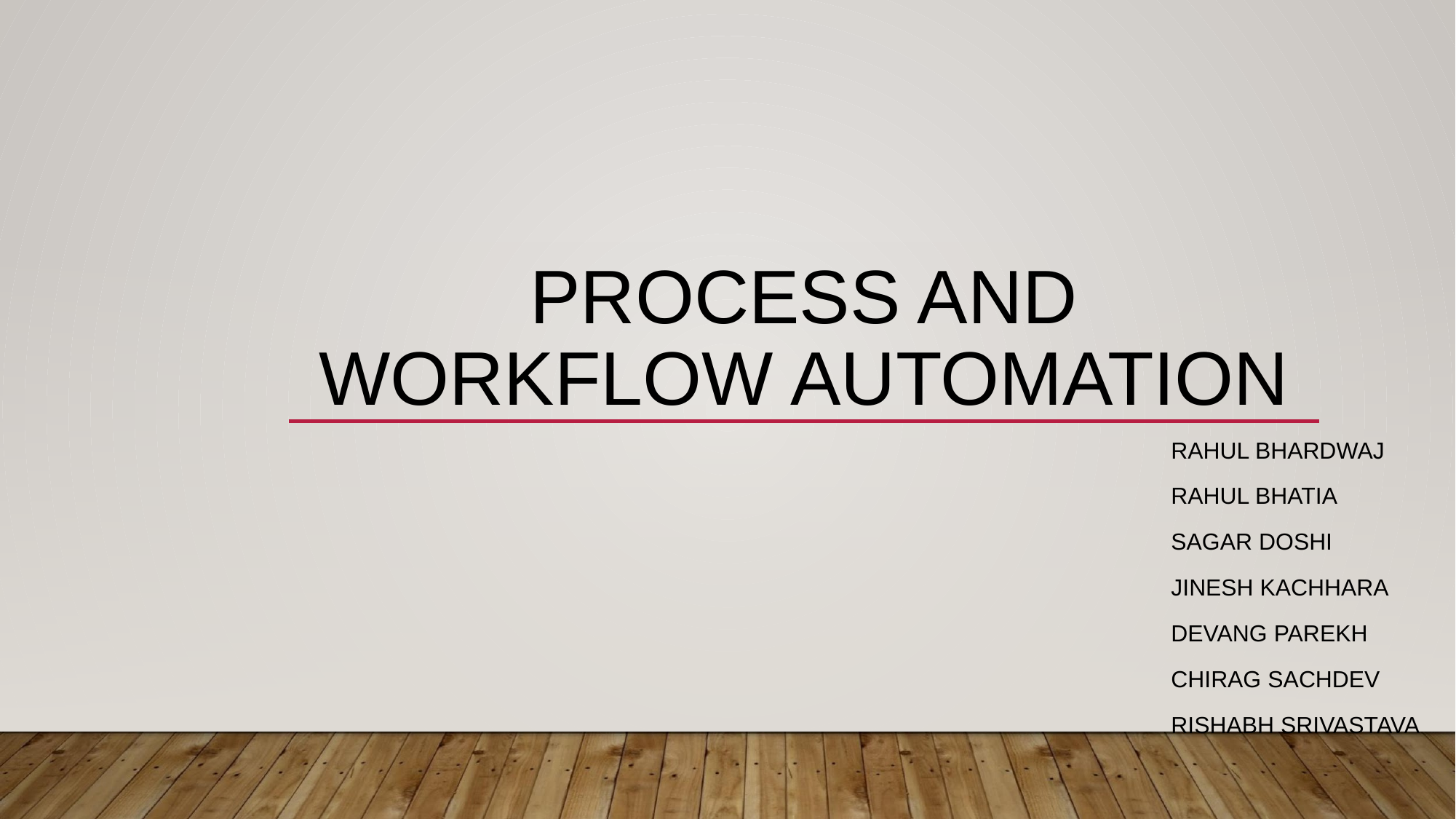

# PROCESS AND WORKFLOW AUTOMATION
RAHUL BHARDWAJ
RAHUL BHATIA
SAGAR DOSHI
JINESH KACHHARA
DEVANG PAREKH
CHIRAG SACHDEV
RISHABH SRIVASTAVA